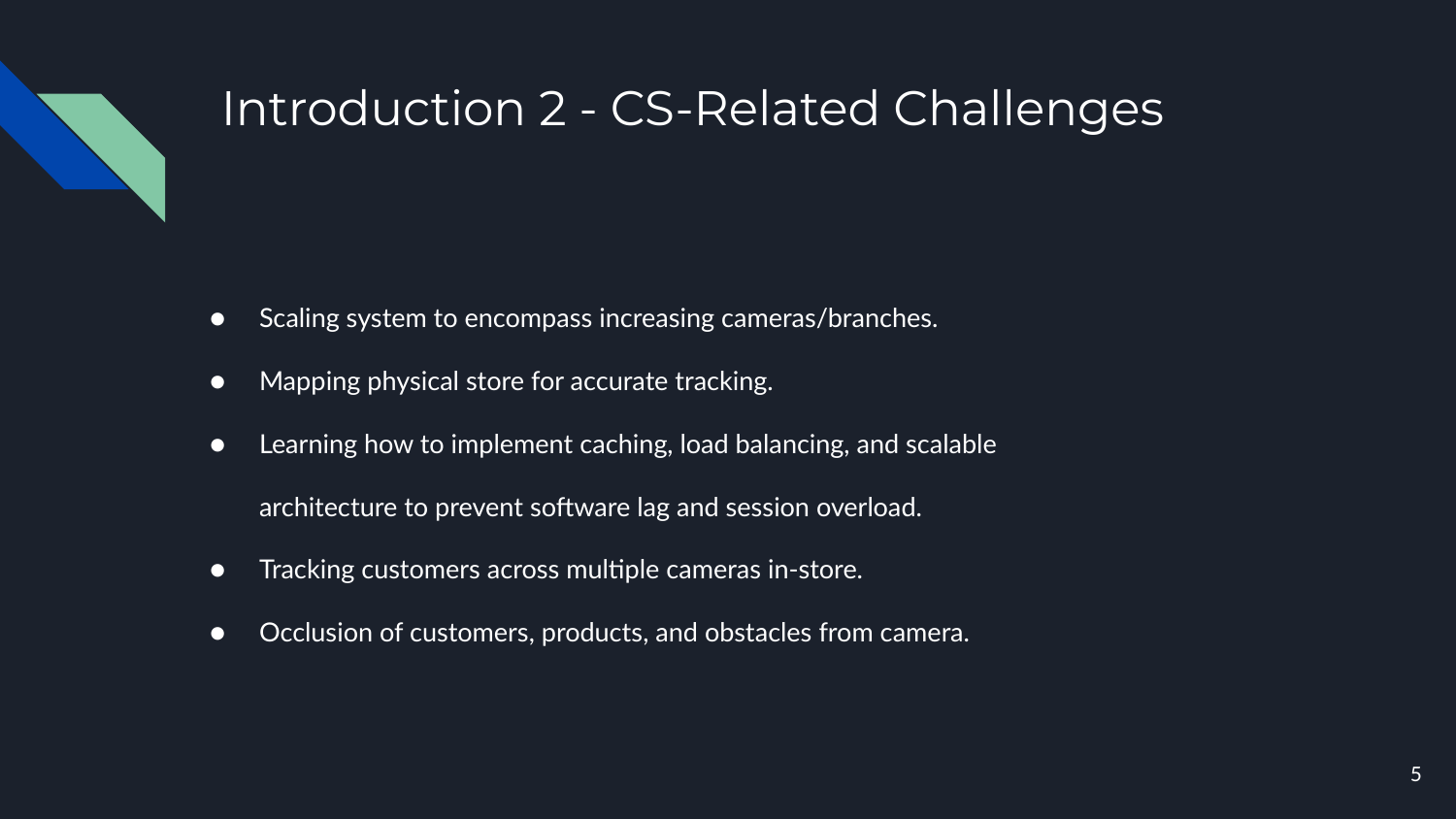

# Introduction 2 - CS-Related Challenges
Scaling system to encompass increasing cameras/branches.
Mapping physical store for accurate tracking.
Learning how to implement caching, load balancing, and scalable architecture to prevent software lag and session overload.
Tracking customers across multiple cameras in-store.
Occlusion of customers, products, and obstacles from camera.
5